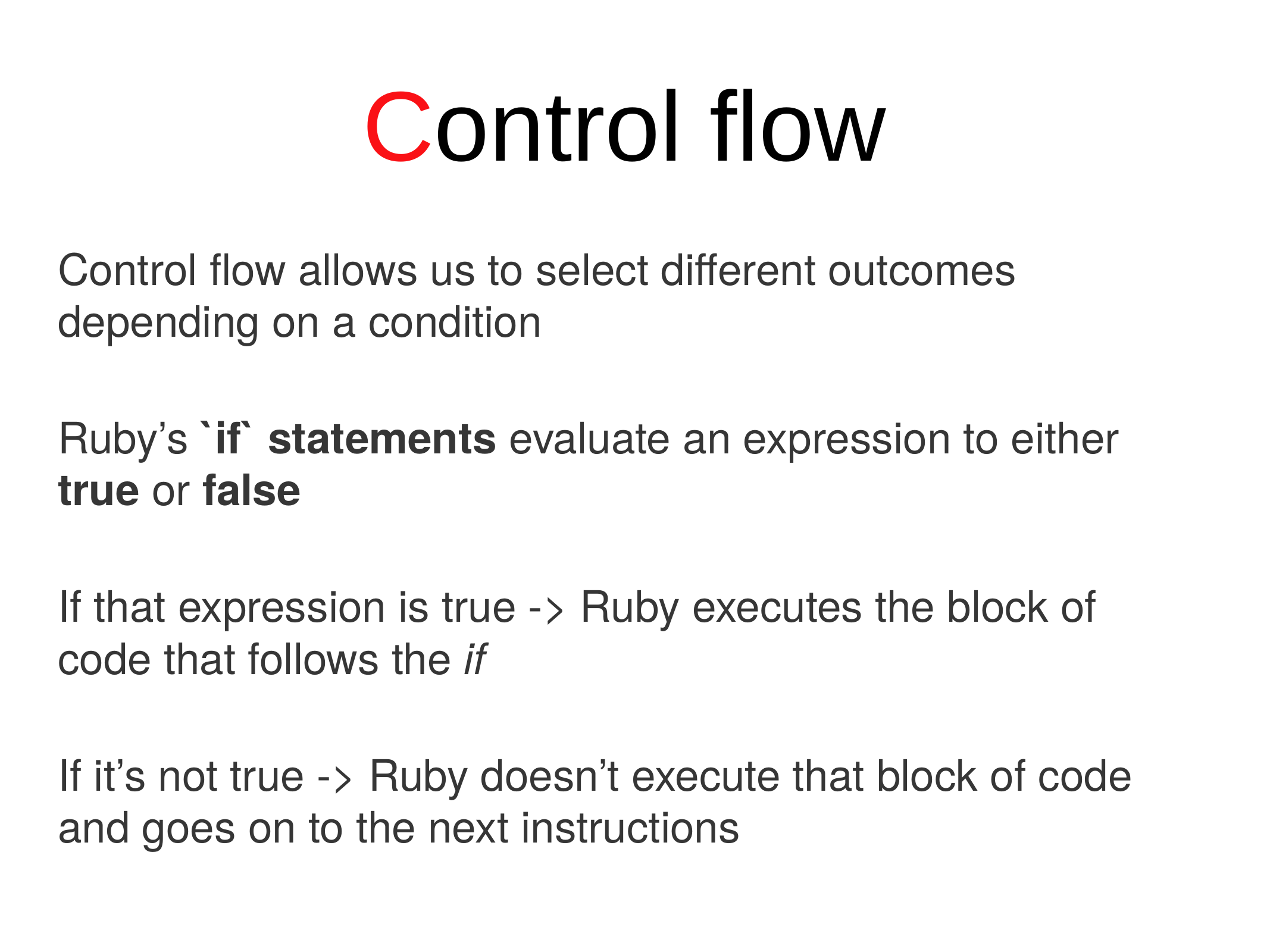

Control flow
Control flow allows us to select different outcomes depending on a condition

Ruby’s `if` statements evaluate an expression to either true or false

If that expression is true -> Ruby executes the block of code that follows the if

If it’s not true -> Ruby doesn’t execute that block of code and goes on to the next instructions